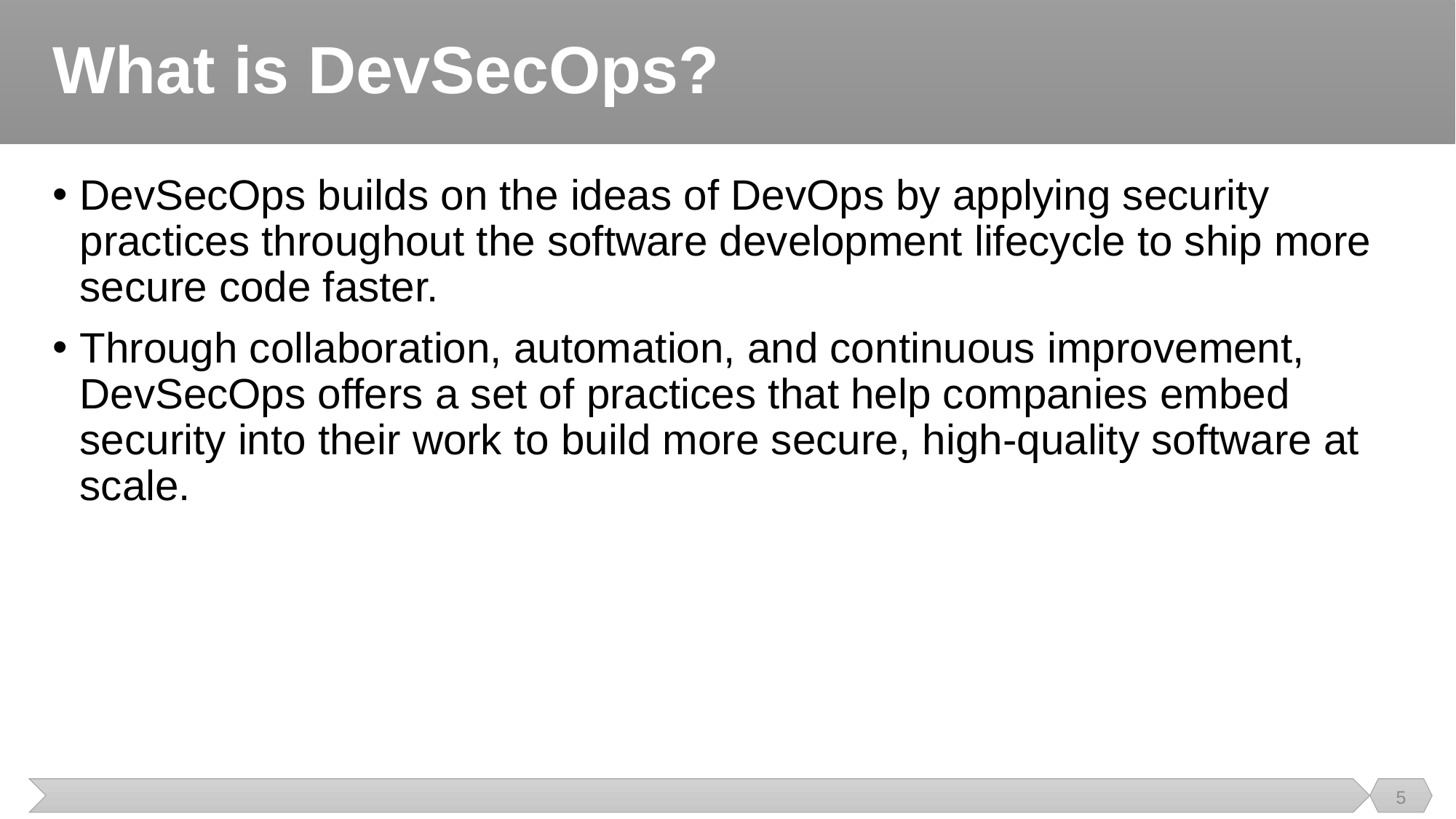

# What is DevSecOps?
DevSecOps builds on the ideas of DevOps by applying security practices throughout the software development lifecycle to ship more secure code faster.
Through collaboration, automation, and continuous improvement, DevSecOps offers a set of practices that help companies embed security into their work to build more secure, high-quality software at scale.
5